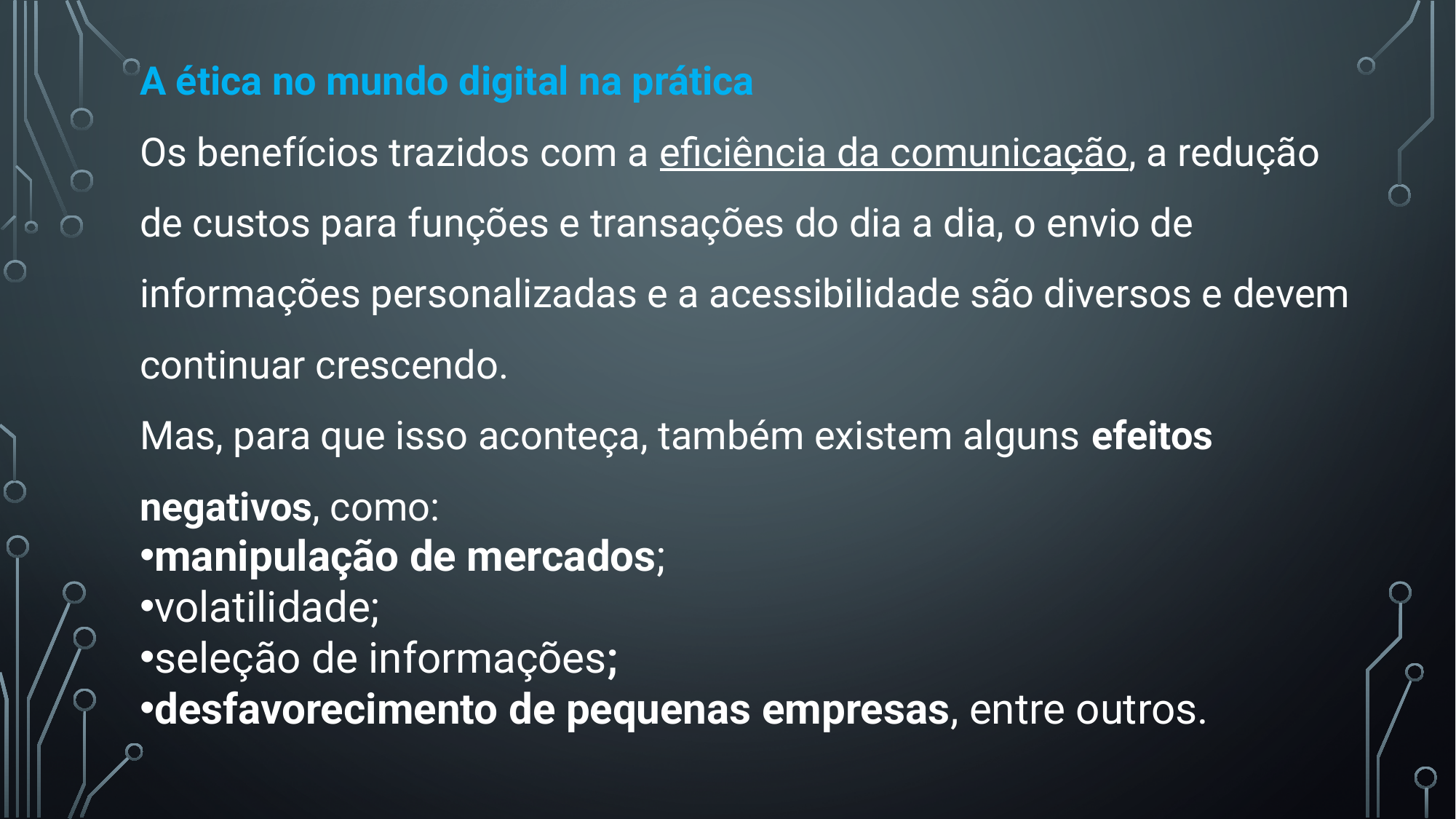

A ética no mundo digital na prática
Os benefícios trazidos com a eficiência da comunicação, a redução de custos para funções e transações do dia a dia, o envio de informações personalizadas e a acessibilidade são diversos e devem continuar crescendo.
Mas, para que isso aconteça, também existem alguns efeitos negativos, como:
manipulação de mercados;
volatilidade;
seleção de informações;
desfavorecimento de pequenas empresas, entre outros.